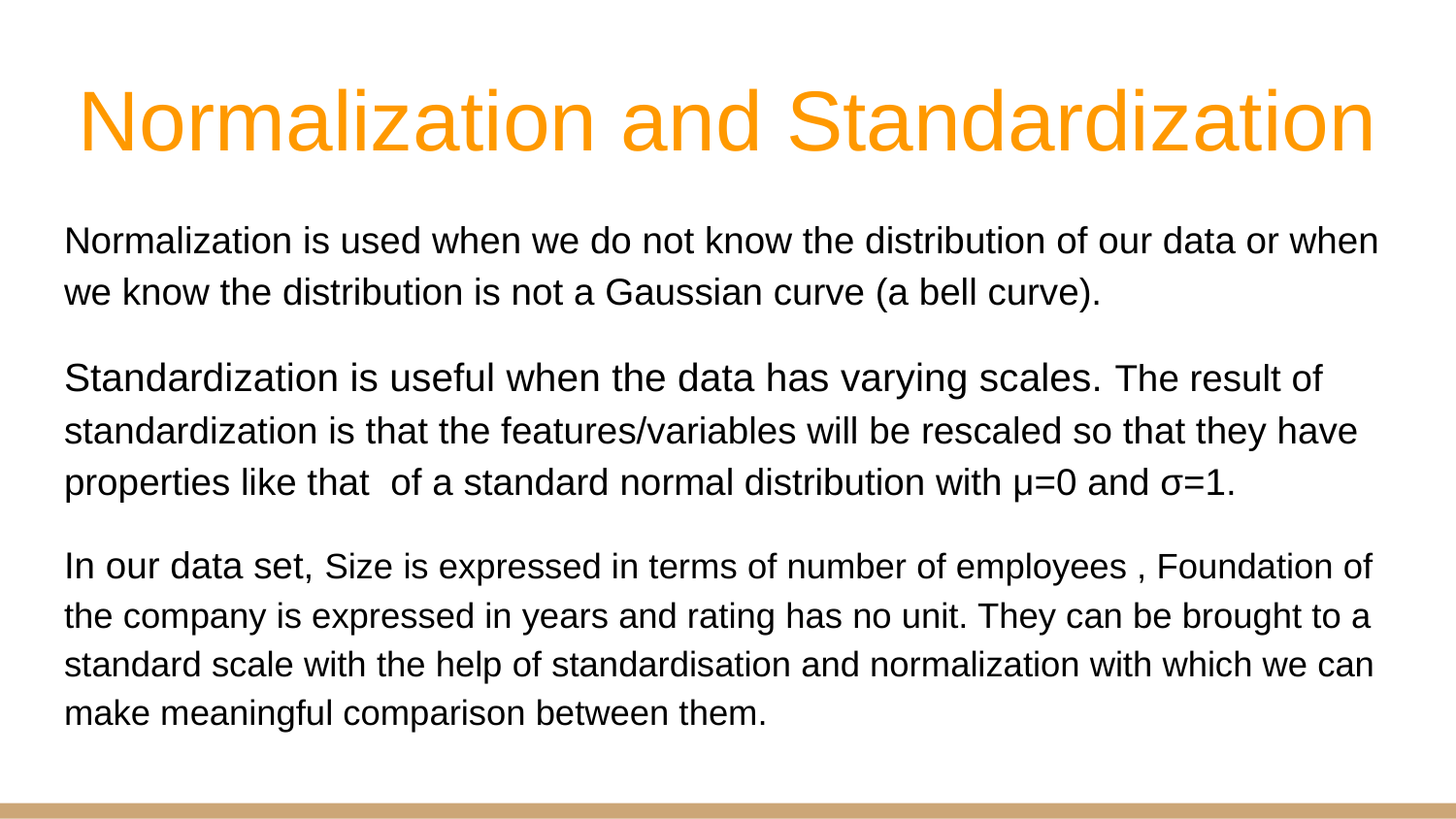

# Normalization and Standardization
Normalization is used when we do not know the distribution of our data or when we know the distribution is not a Gaussian curve (a bell curve).
Standardization is useful when the data has varying scales. The result of standardization is that the features/variables will be rescaled so that they have properties like that  of a standard normal distribution with μ=0 and σ=1.
In our data set, Size is expressed in terms of number of employees , Foundation of the company is expressed in years and rating has no unit. They can be brought to a standard scale with the help of standardisation and normalization with which we can make meaningful comparison between them.